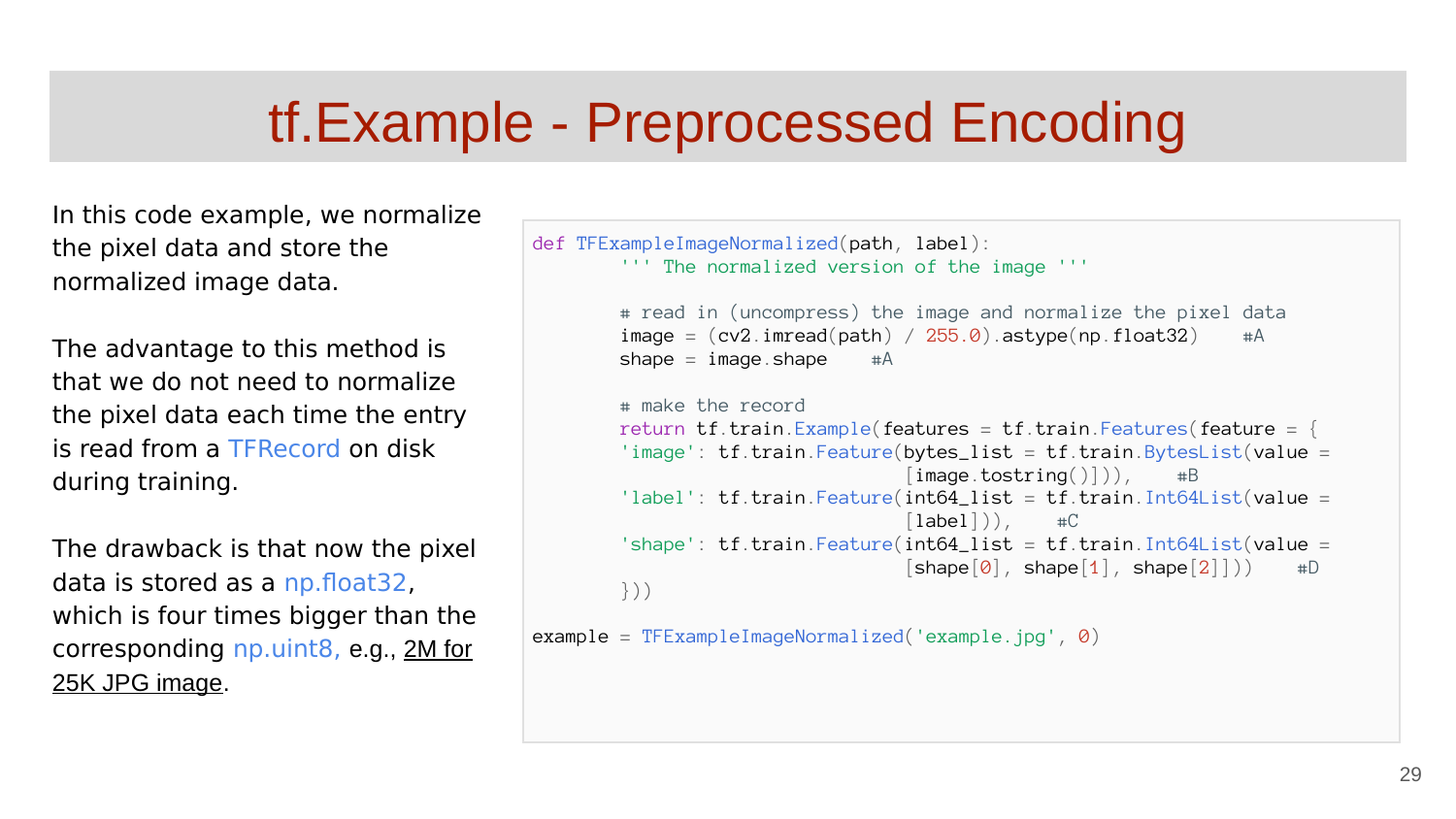

# tf.Example - Preprocessed Encoding

In this code example, we normalize the pixel data and store the normalized image data.

The advantage to this method is that we do not need to normalize the pixel data each time the entry is read from a TFRecord on disk during training.

The drawback is that now the pixel data is stored as a np.float32, which is four times bigger than the corresponding np.uint8, e.g., 2M for 25K JPG image.

| def TFExampleImageNormalized(path, label):         ''' The normalized version of the image '''             # read in (uncompress) the image and normalize the pixel data         image = (cv2.imread(path) / 255.0).astype(np.float32) #A         shape = image.shape #A                   # make the record         return tf.train.Example(features = tf.train.Features(feature = {         'image': tf.train.Feature(bytes\_list = tf.train.BytesList(value = [image.tostring()])), #B         'label': tf.train.Feature(int64\_list = tf.train.Int64List(value = [label])), #C         'shape': tf.train.Feature(int64\_list = tf.train.Int64List(value = [shape[0], shape[1], shape[2]])) #D         })) example = TFExampleImageNormalized('example.jpg', 0) |
| --- |
29